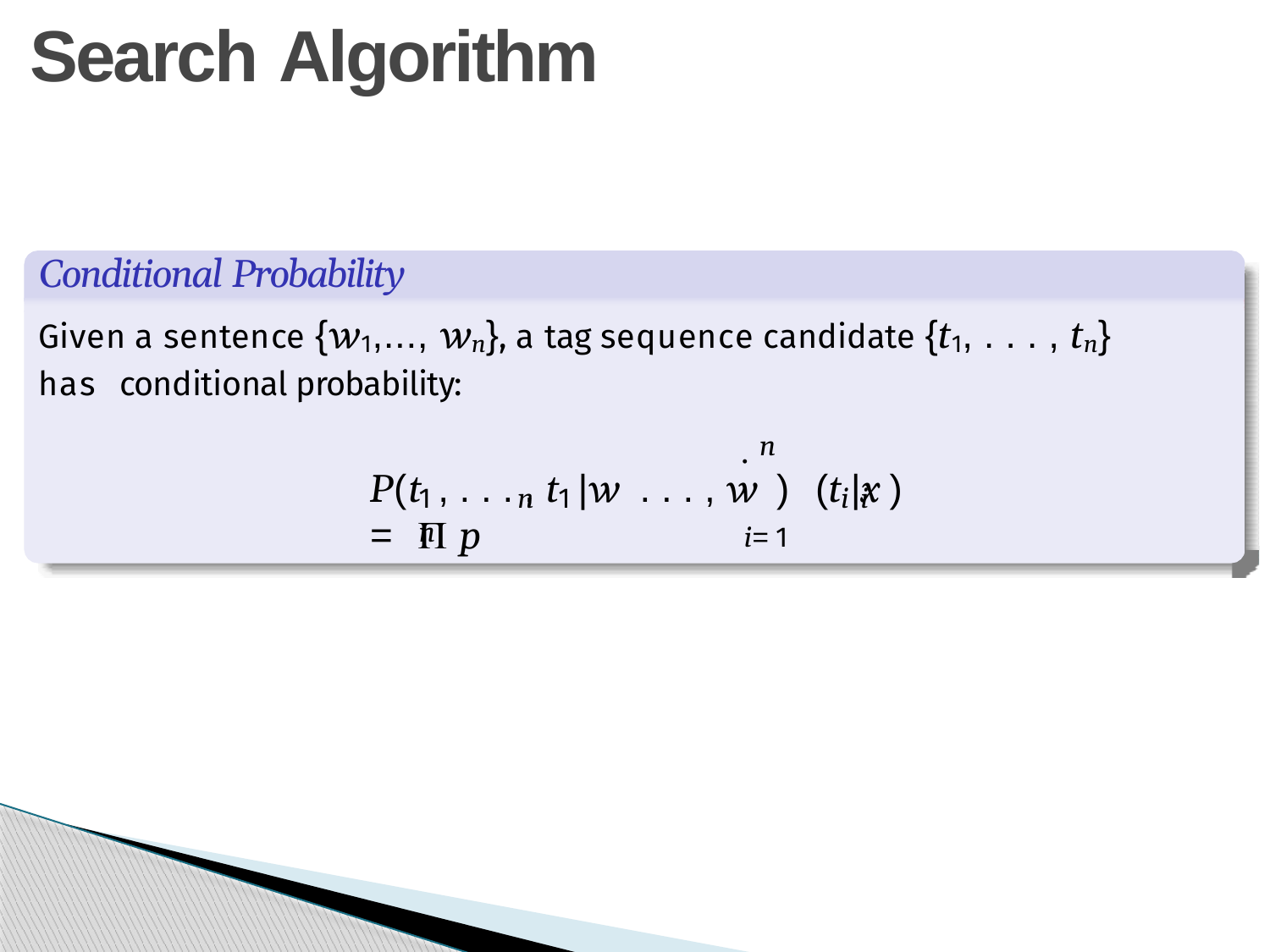

# Search Algorithm
Conditional Probability
Given a sentence {w1,..., wn}, a tag sequence candidate {t1, . . . , tn} has  conditional probability:

.
n
P(t  , . . . , t  |w  . . . , w  ) = Π p
(t |x )
1	n     1	n
i i
i=1
Week 4, Lecture 4
6 / 8